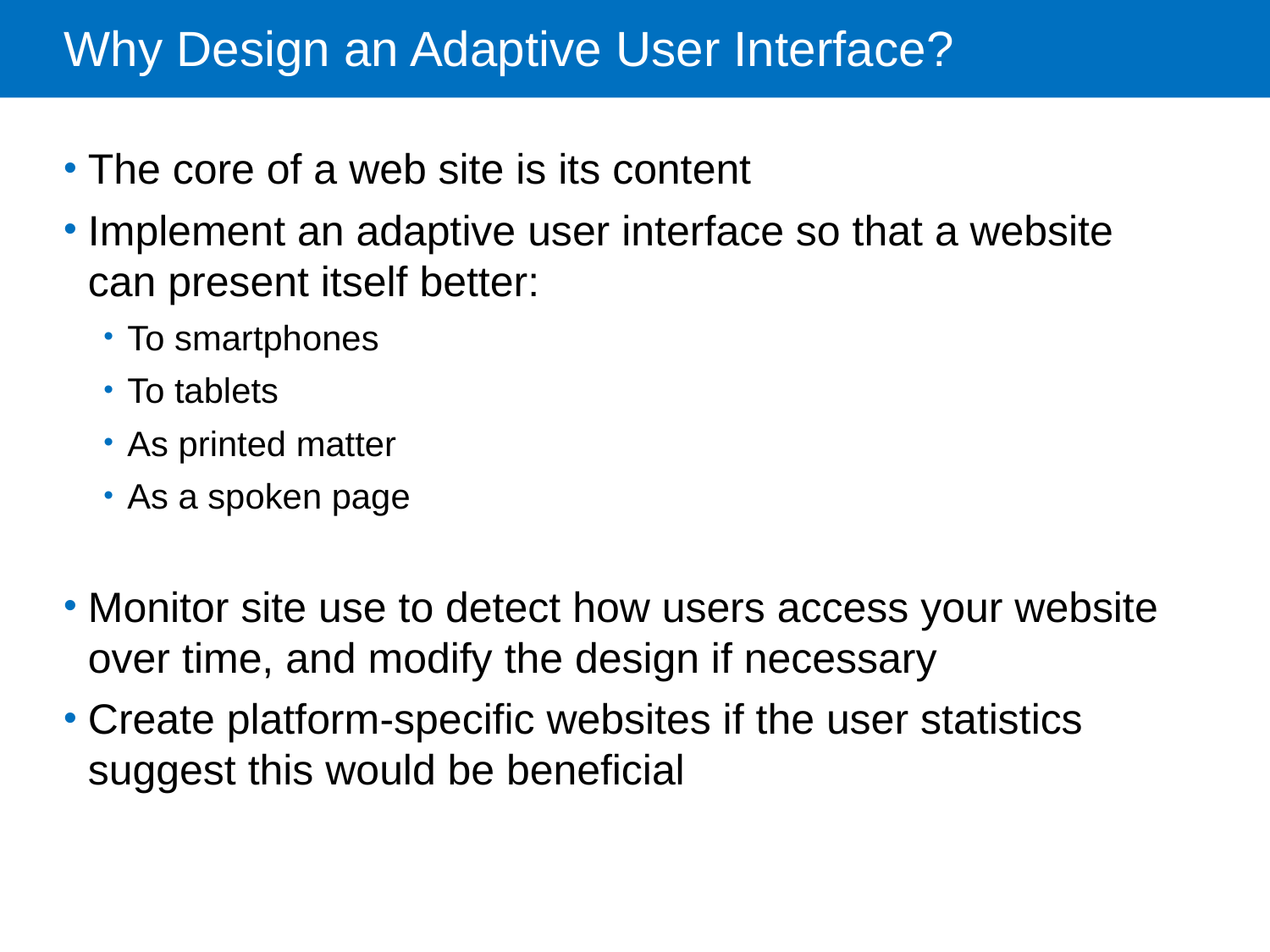

# Why Design an Adaptive User Interface?
The core of a web site is its content
Implement an adaptive user interface so that a website can present itself better:
To smartphones
To tablets
As printed matter
As a spoken page

Monitor site use to detect how users access your website over time, and modify the design if necessary
Create platform-specific websites if the user statistics suggest this would be beneficial